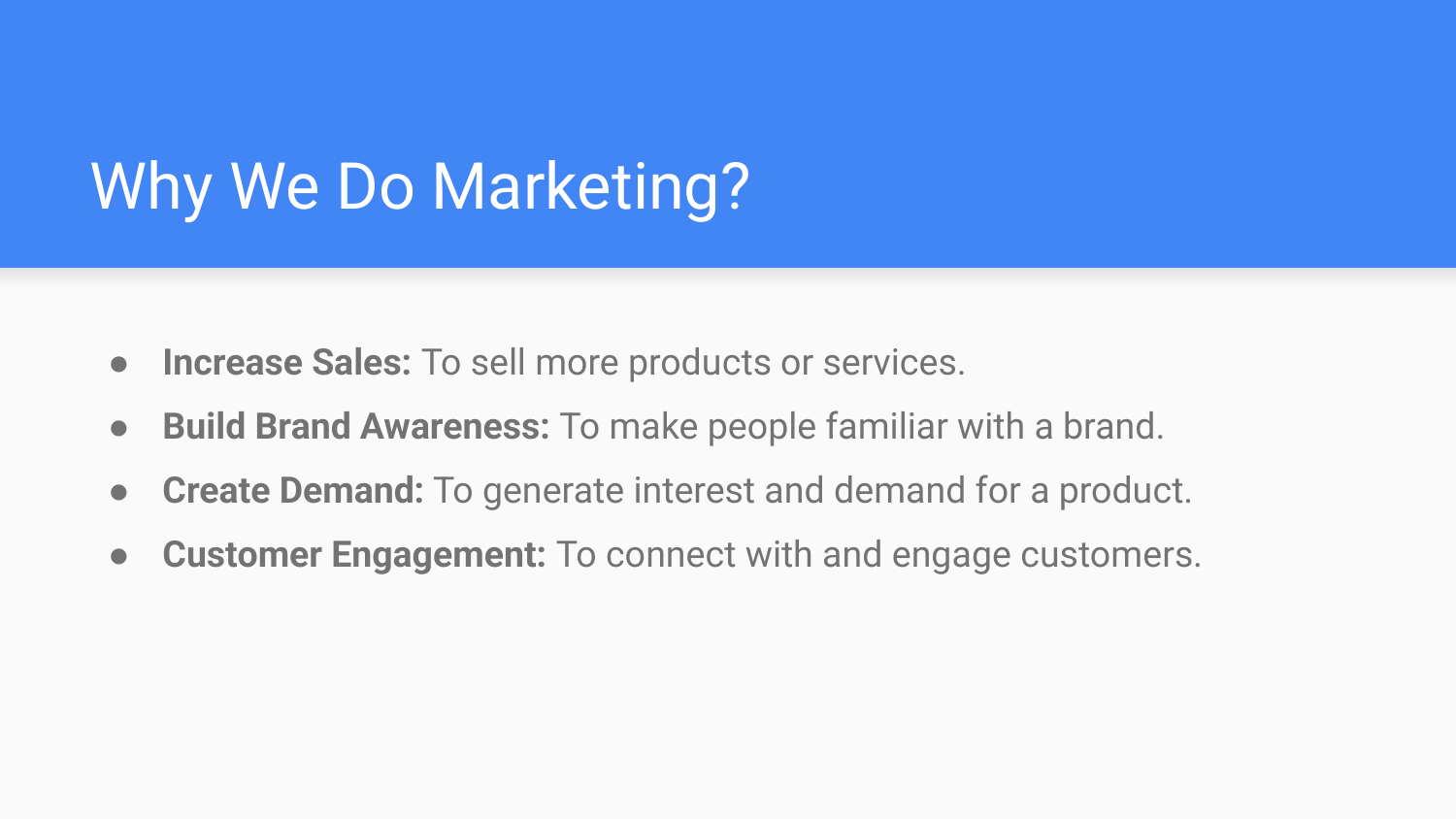

# Why We Do Marketing?
Increase Sales: To sell more products or services.
Build Brand Awareness: To make people familiar with a brand.
Create Demand: To generate interest and demand for a product.
Customer Engagement: To connect with and engage customers.